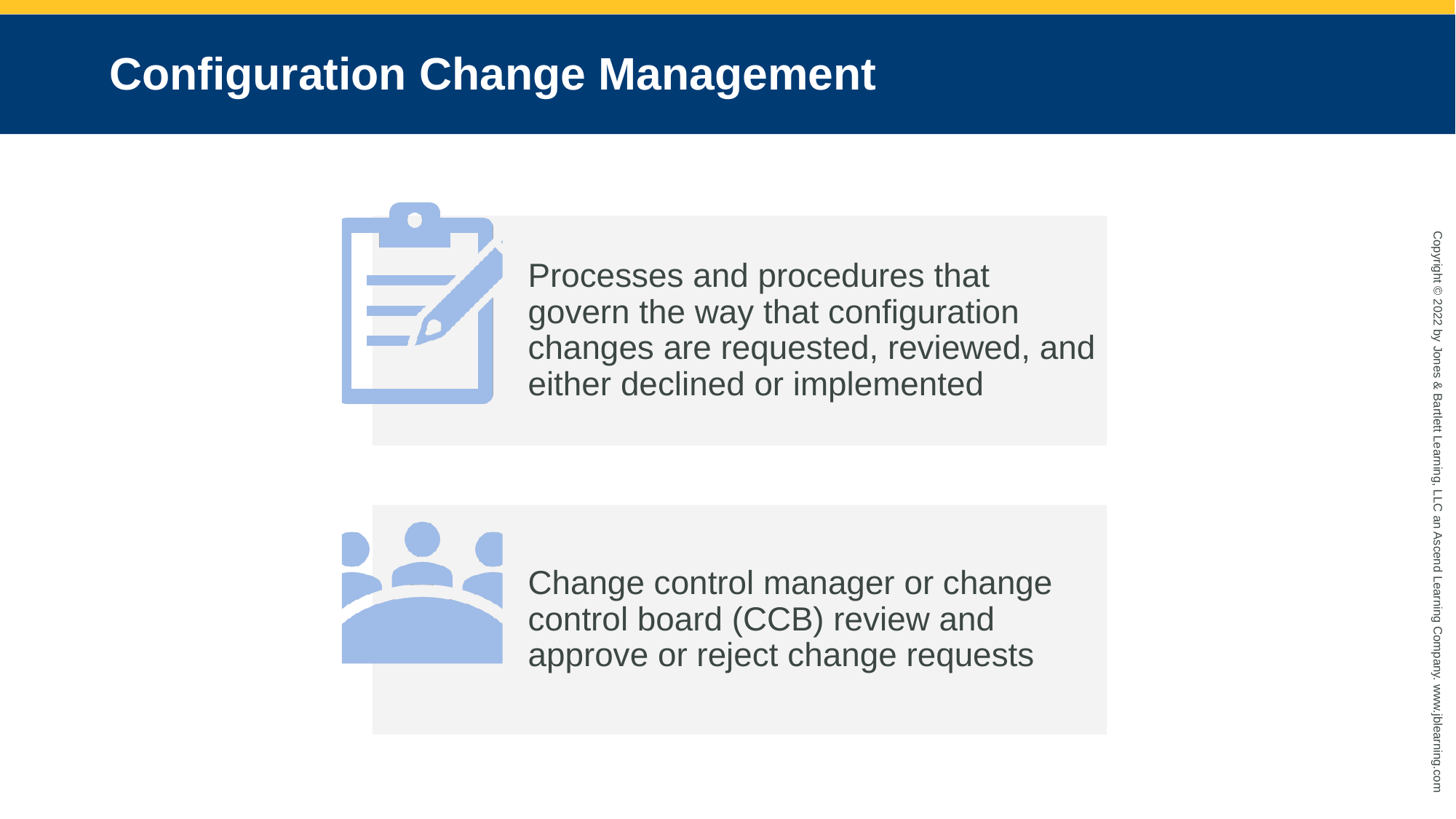

# Configuration Change Management
Processes and procedures that govern the way that configuration changes are requested, reviewed, and either declined or implemented
Change control manager or change control board (CCB) review and approve or reject change requests